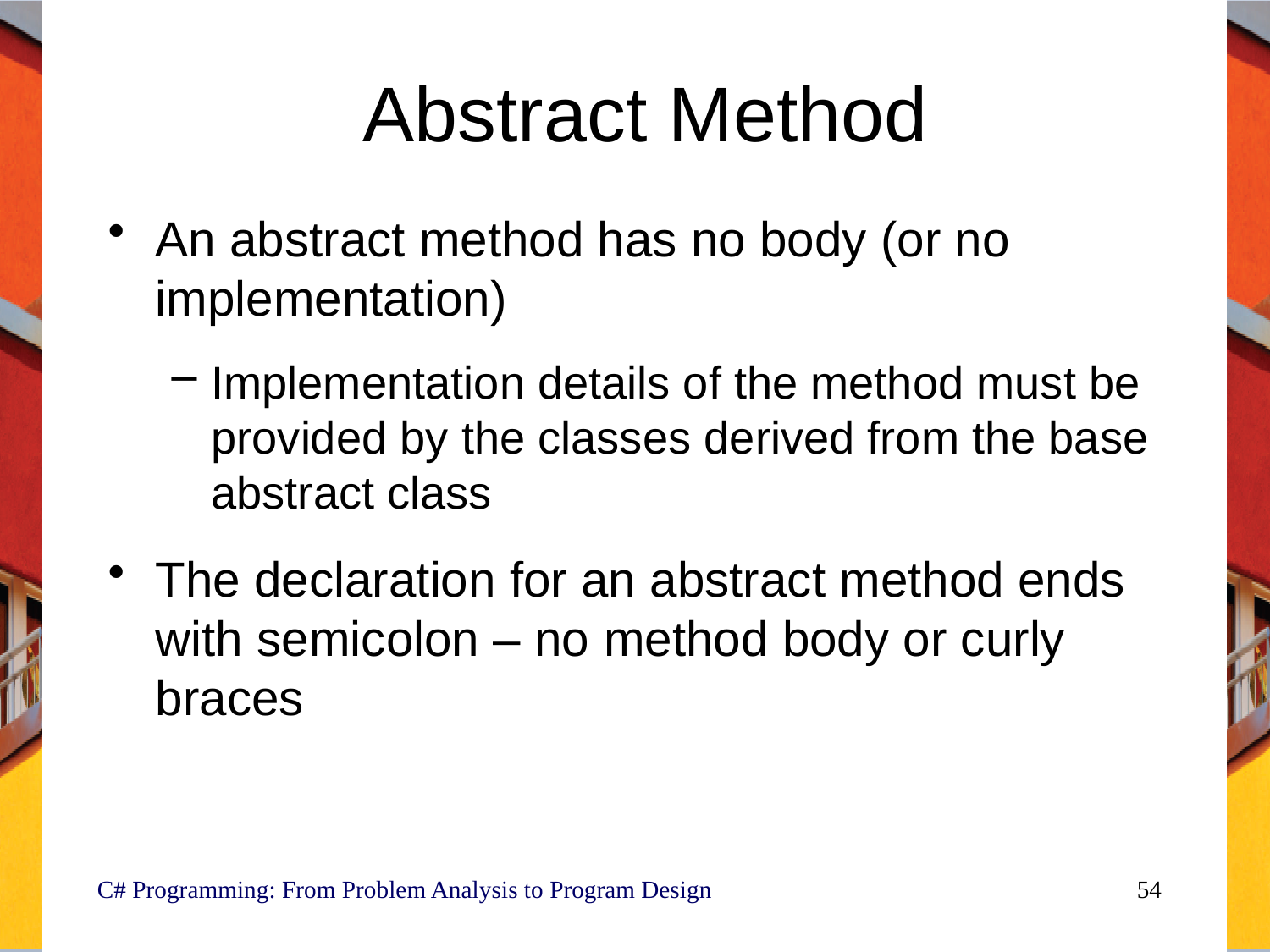

# Abstract Method
An abstract method has no body (or no implementation)
Implementation details of the method must be provided by the classes derived from the base abstract class
The declaration for an abstract method ends with semicolon – no method body or curly braces

C# Programming: From Problem Analysis to Program Design

54